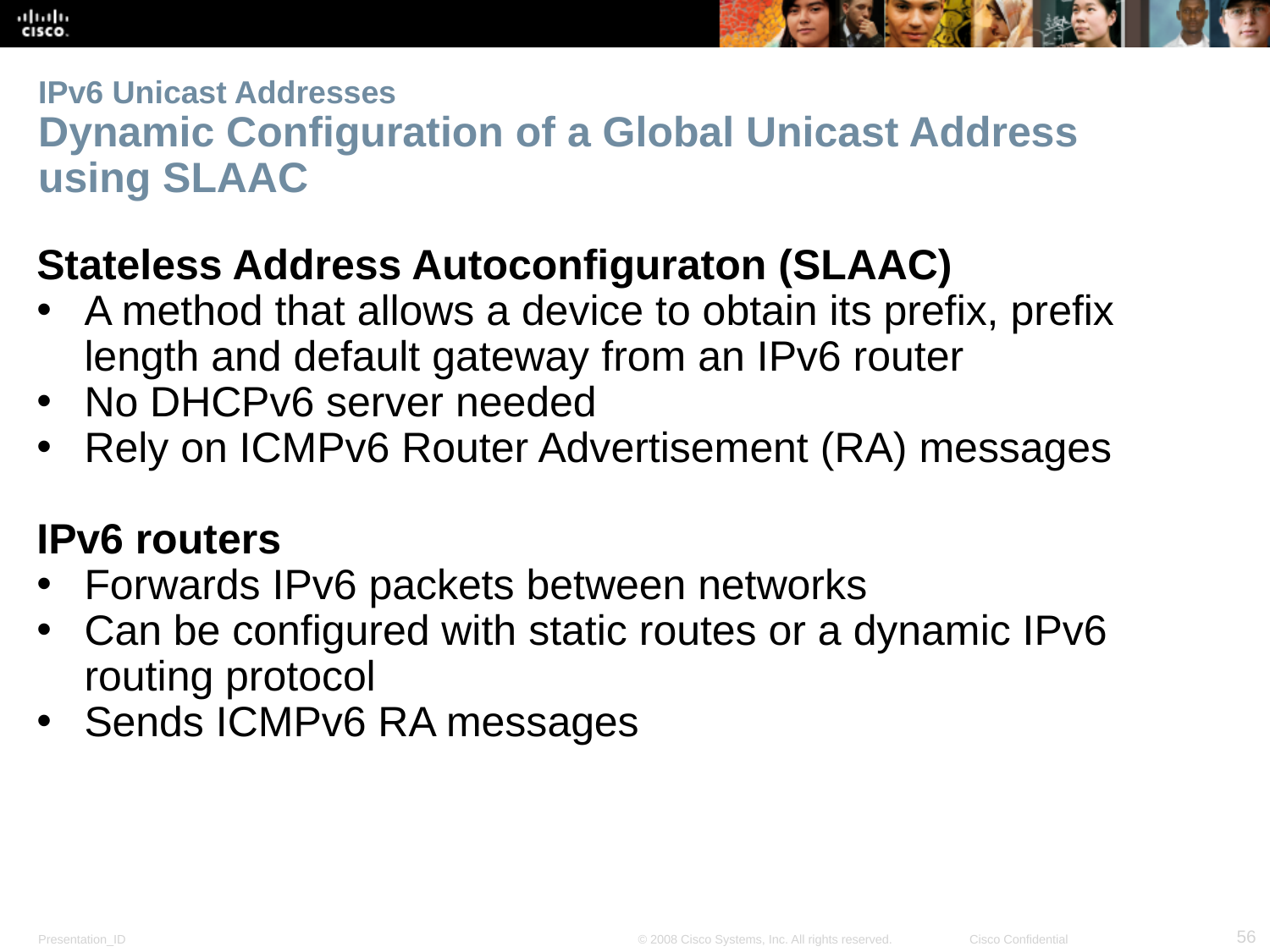

# IPv6 Unicast Addresses Dynamic Configuration of a Global Unicast Address using SLAAC
Stateless Address Autoconfiguraton (SLAAC)
A method that allows a device to obtain its prefix, prefix length and default gateway from an IPv6 router
No DHCPv6 server needed
Rely on ICMPv6 Router Advertisement (RA) messages

IPv6 routers
Forwards IPv6 packets between networks
Can be configured with static routes or a dynamic IPv6 routing protocol
Sends ICMPv6 RA messages